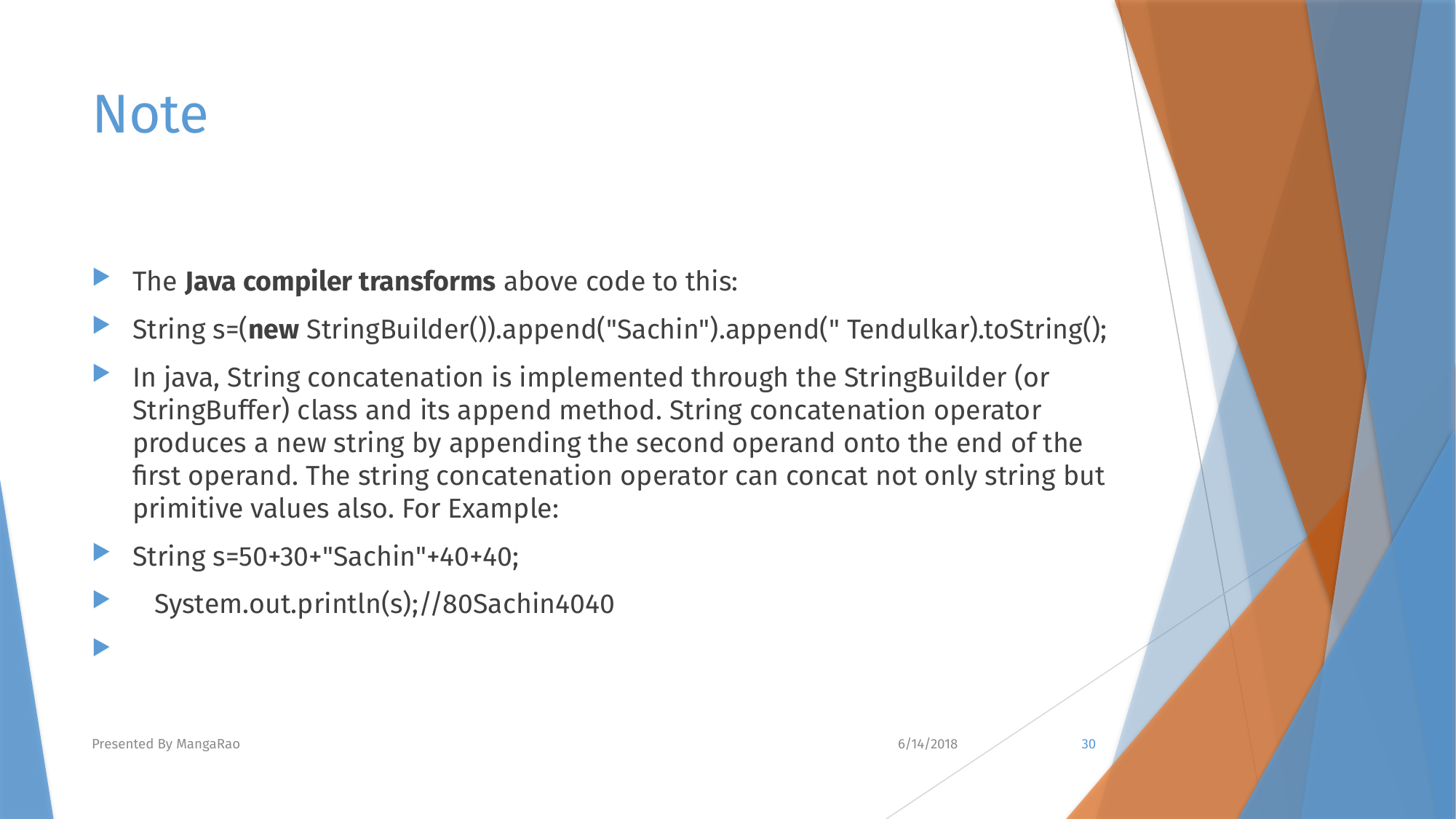

# Note
The Java compiler transforms above code to this:
String s=(new StringBuilder()).append("Sachin").append(" Tendulkar).toString();
In java, String concatenation is implemented through the StringBuilder (or StringBuffer) class and its append method. String concatenation operator produces a new string by appending the second operand onto the end of the first operand. The string concatenation operator can concat not only string but primitive values also. For Example:
String s=50+30+"Sachin"+40+40;
   System.out.println(s);//80Sachin4040

Presented By MangaRao
6/14/2018
30